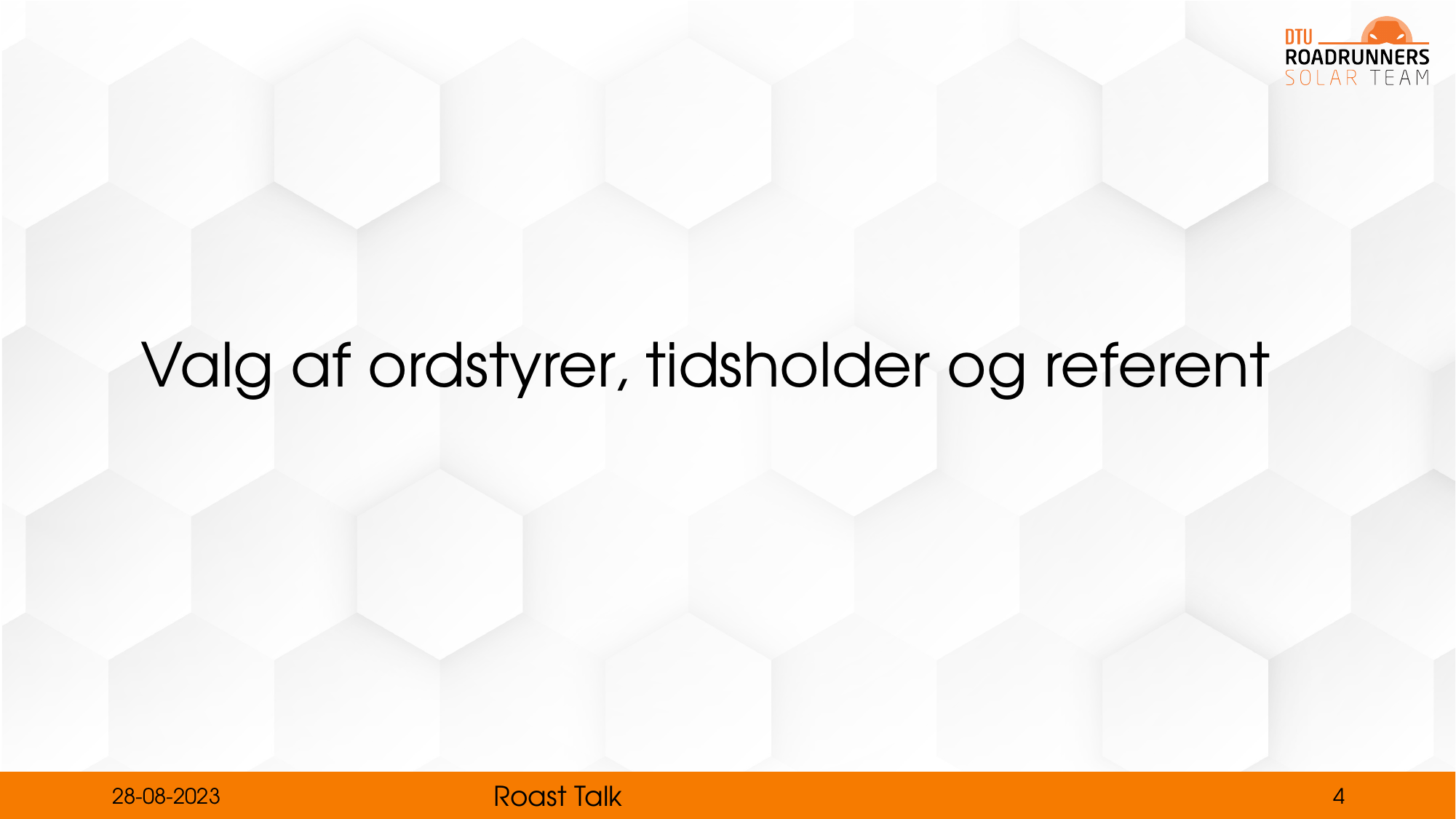

# Valg af ordstyrer, tidsholder og referent
4
28-08-2023
Roast Talk